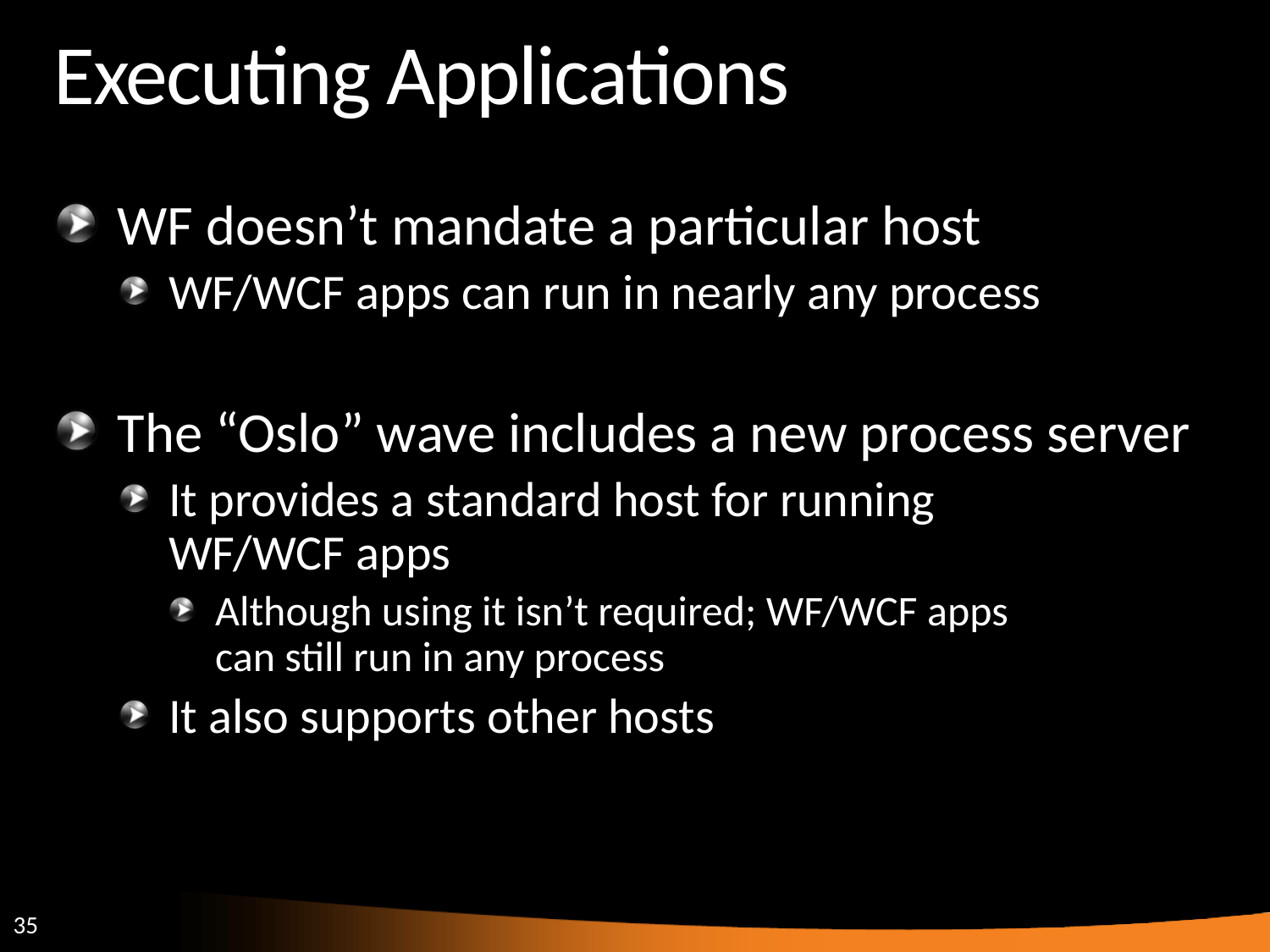

# Executing Applications
WF doesn’t mandate a particular host
WF/WCF apps can run in nearly any process

The “Oslo” wave includes a new process server
It provides a standard host for running
WF/WCF apps
Although using it isn’t required; WF/WCF apps
can still run in any process
It also supports other hosts